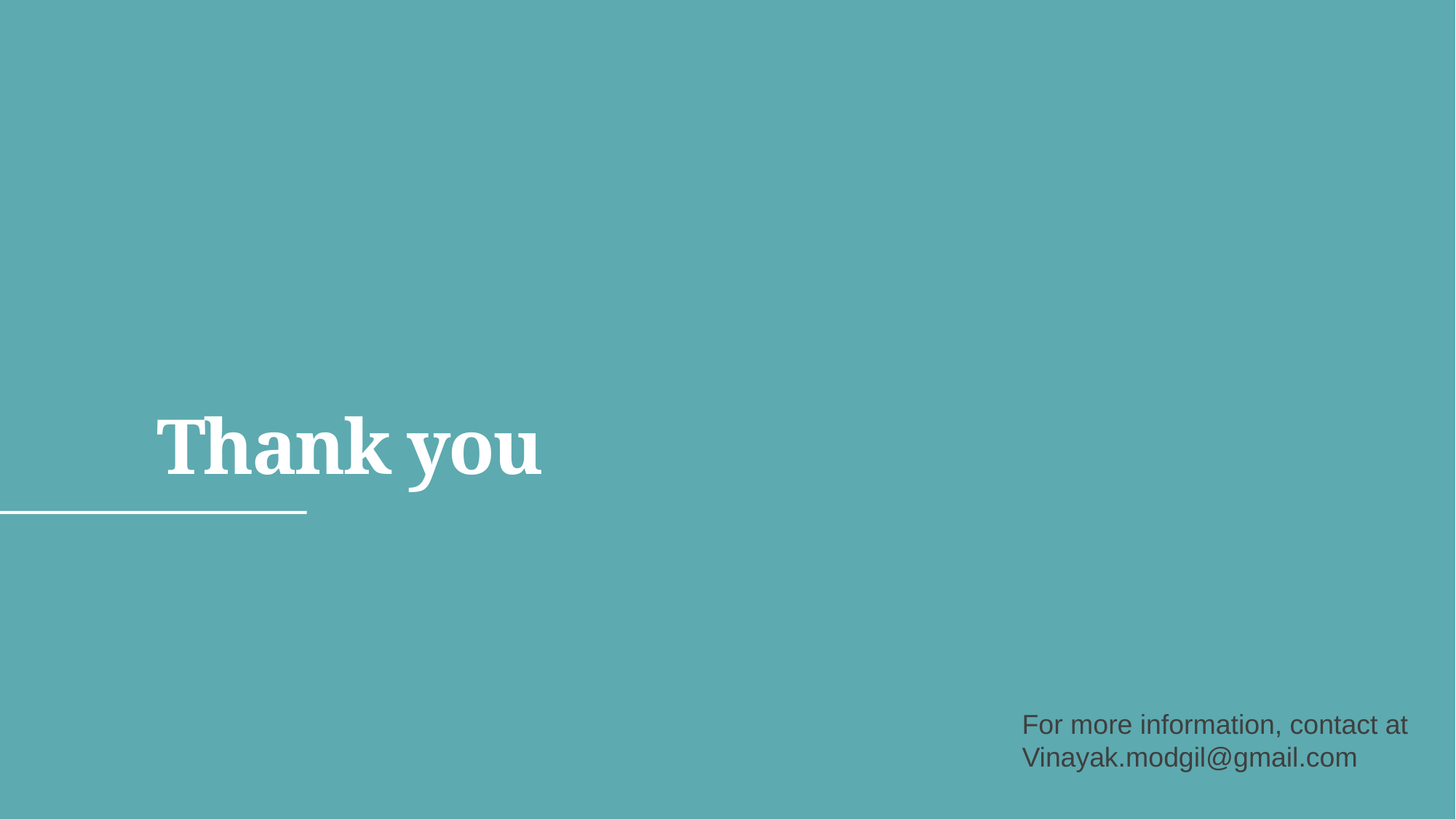

# Thank you
For more information, contact at Vinayak.modgil@gmail.com